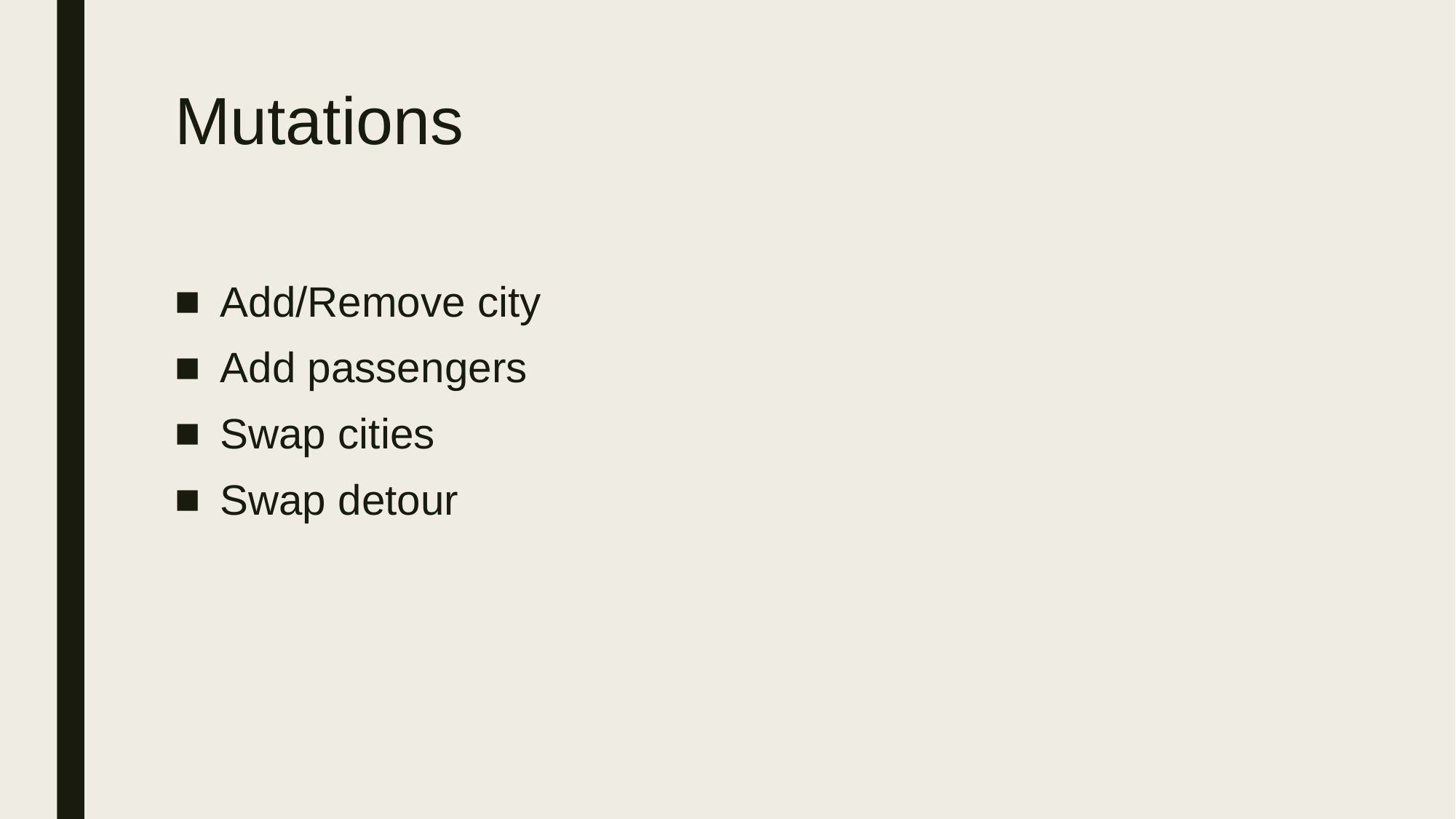

# Mutations
Add/Remove city
Add passengers
Swap cities
Swap detour